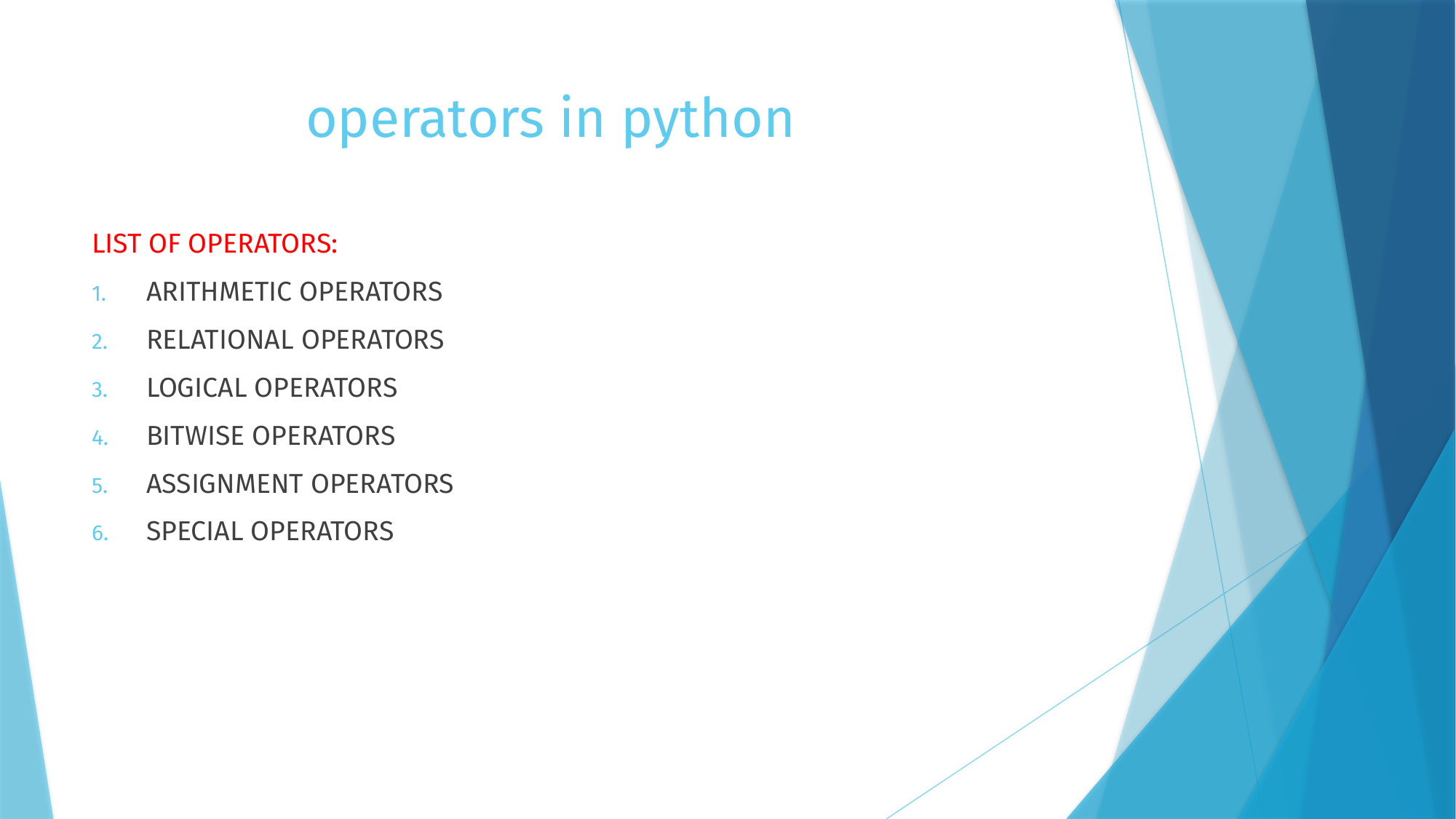

# operators in python
LIST OF OPERATORS:
ARITHMETIC OPERATORS
RELATIONAL OPERATORS
LOGICAL OPERATORS
BITWISE OPERATORS
ASSIGNMENT OPERATORS
SPECIAL OPERATORS